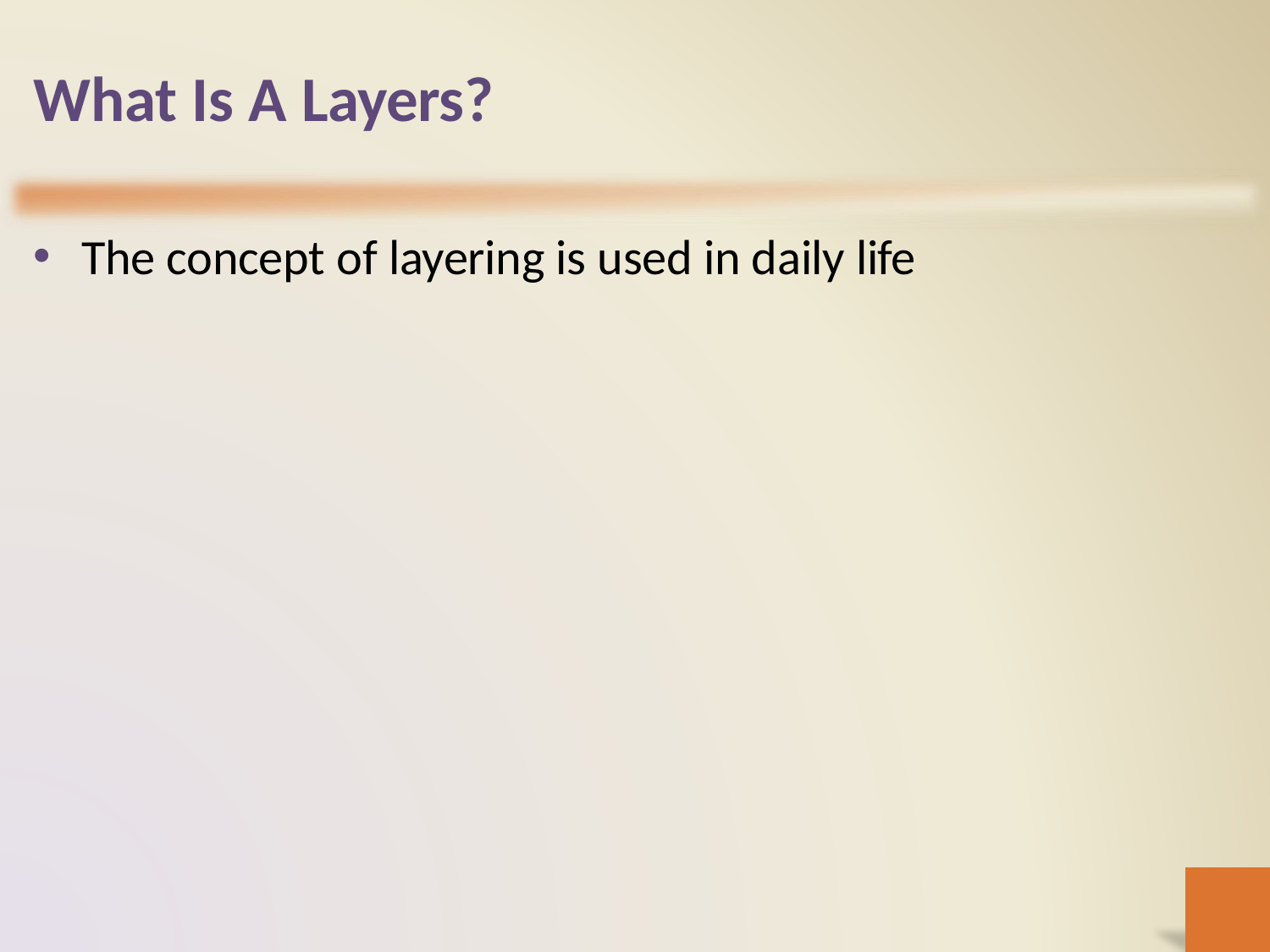

# What Is A Layers?
The concept of layering is used in daily life